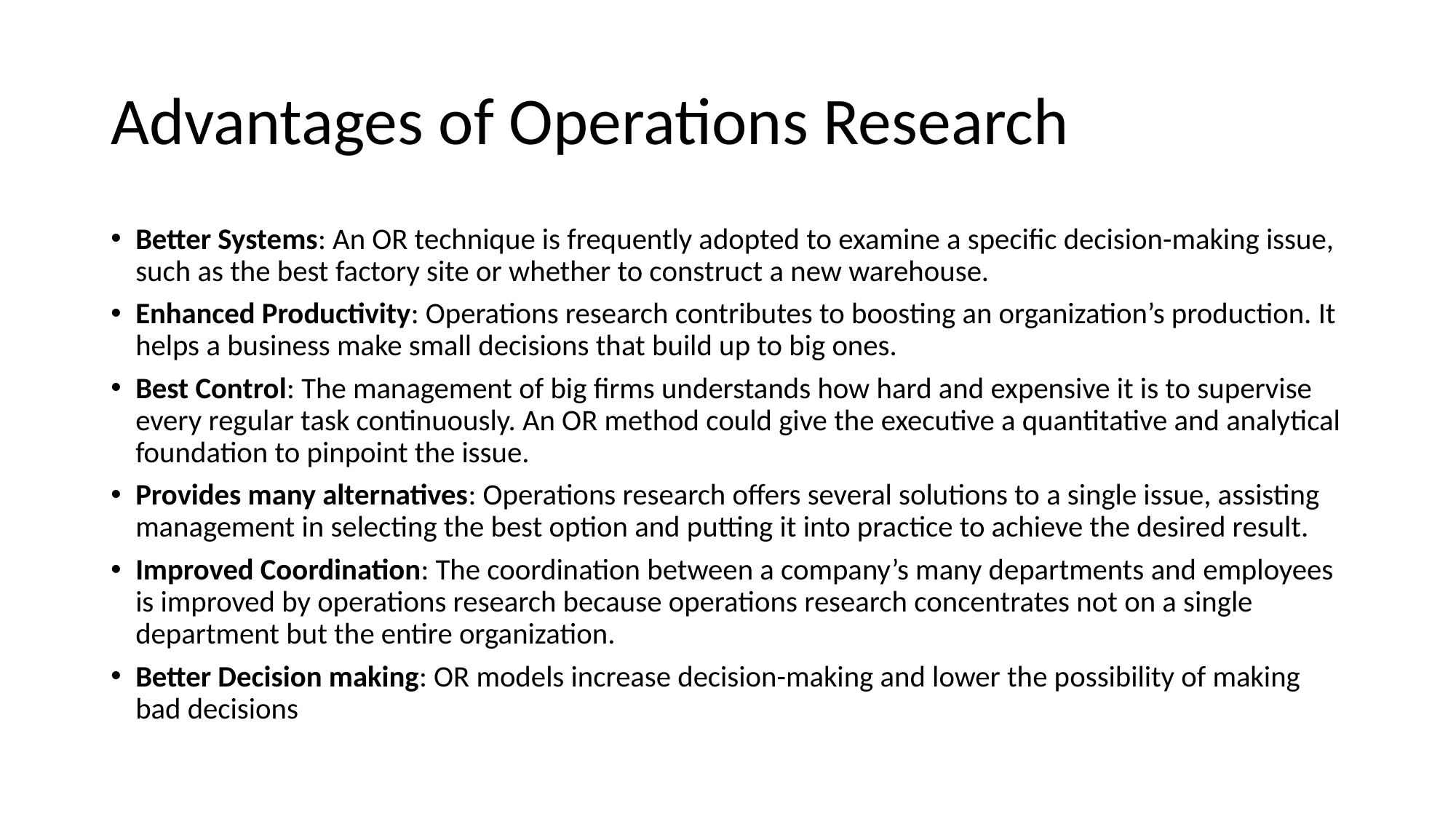

# Advantages of Operations Research
Better Systems: An OR technique is frequently adopted to examine a specific decision-making issue, such as the best factory site or whether to construct a new warehouse.
Enhanced Productivity: Operations research contributes to boosting an organization’s production. It helps a business make small decisions that build up to big ones.
Best Control: The management of big firms understands how hard and expensive it is to supervise every regular task continuously. An OR method could give the executive a quantitative and analytical foundation to pinpoint the issue.
Provides many alternatives: Operations research offers several solutions to a single issue, assisting management in selecting the best option and putting it into practice to achieve the desired result.
Improved Coordination: The coordination between a company’s many departments and employees is improved by operations research because operations research concentrates not on a single department but the entire organization.
Better Decision making: OR models increase decision-making and lower the possibility of making bad decisions